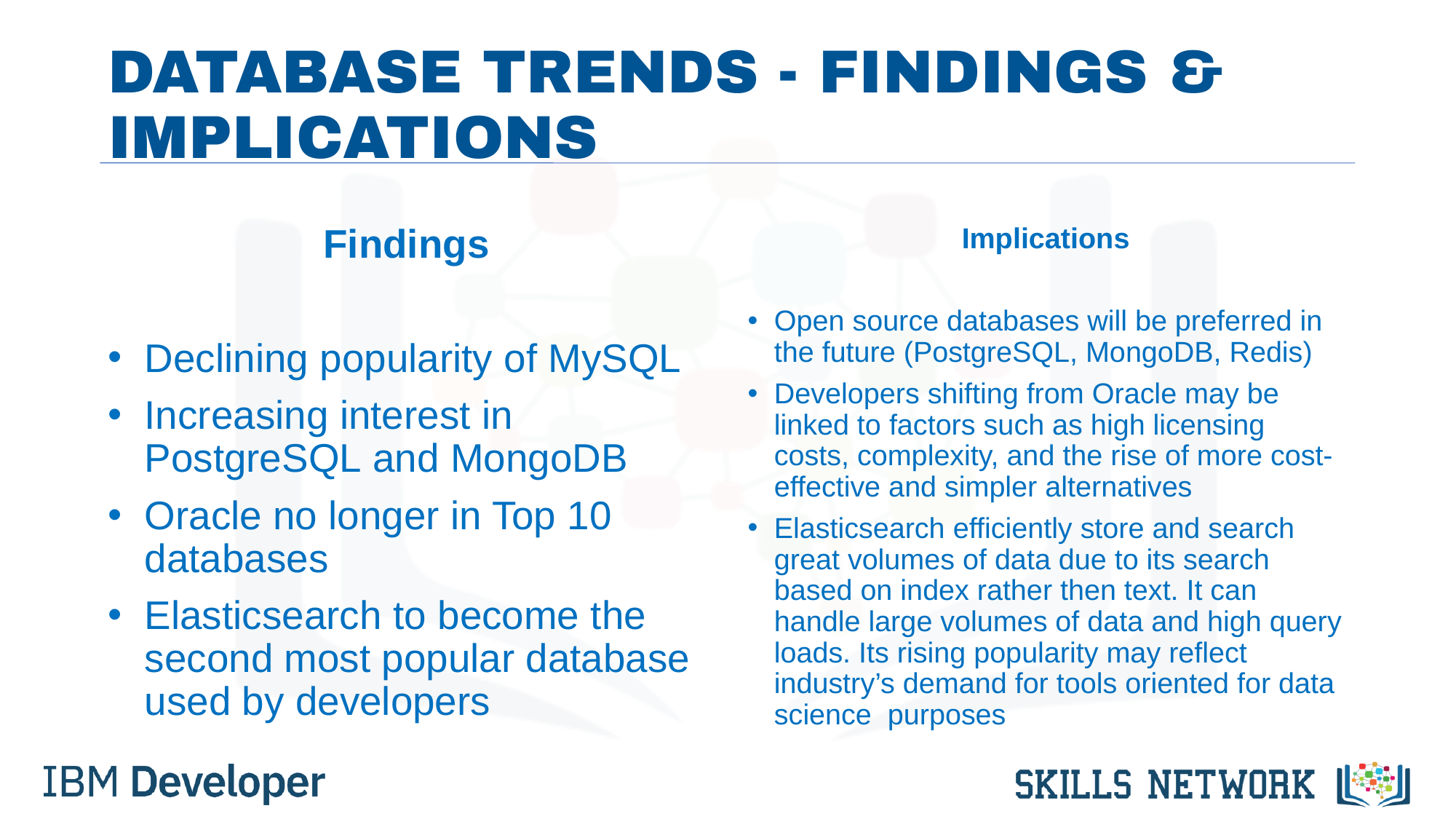

# DATABASE TRENDS - FINDINGS & IMPLICATIONS
Findings

Declining popularity of MySQL
Increasing interest in PostgreSQL and MongoDB
Oracle no longer in Top 10 databases
Elasticsearch to become the second most popular database used by developers
Implications

Open source databases will be preferred in the future (PostgreSQL, MongoDB, Redis)
Developers shifting from Oracle may be linked to factors such as high licensing costs, complexity, and the rise of more cost-effective and simpler alternatives
Elasticsearch efficiently store and search great volumes of data due to its search based on index rather then text. It can handle large volumes of data and high query loads. Its rising popularity may reflect industry’s demand for tools oriented for data science  purposes